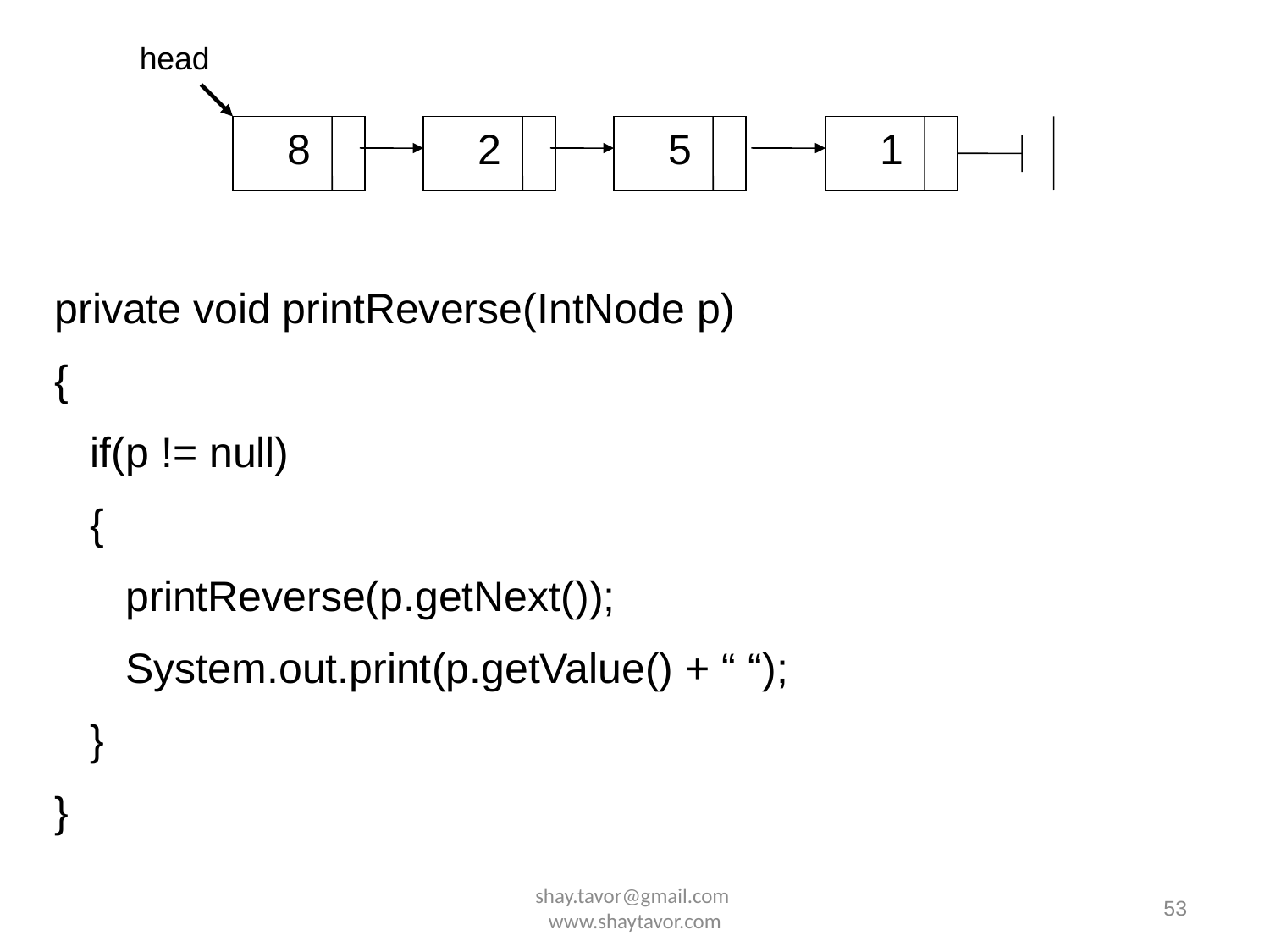

head

8

2

5

1

private void printReverse(IntNode p)
{
   if(p != null)
   {
      printReverse(p.getNext());
      System.out.print(p.getValue() + “ “);
   }
}
shay.tavor@gmail.com  www.shaytavor.com
53